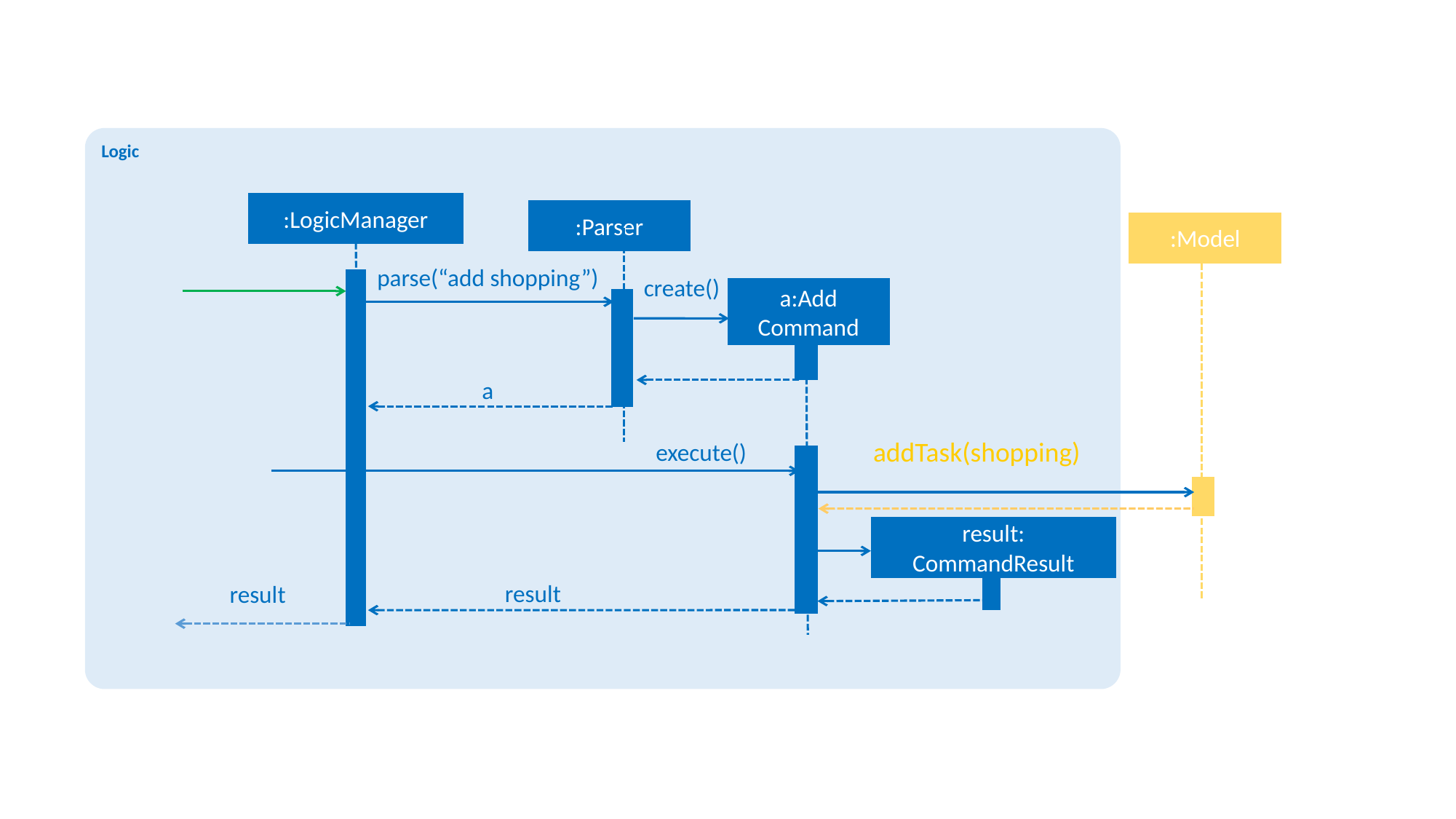

Logic
:LogicManager
:Parser
:Model
parse(“add shopping”)

create()
a:Add
Command

a
addTask(shopping)
execute()

result:
CommandResult

result
result